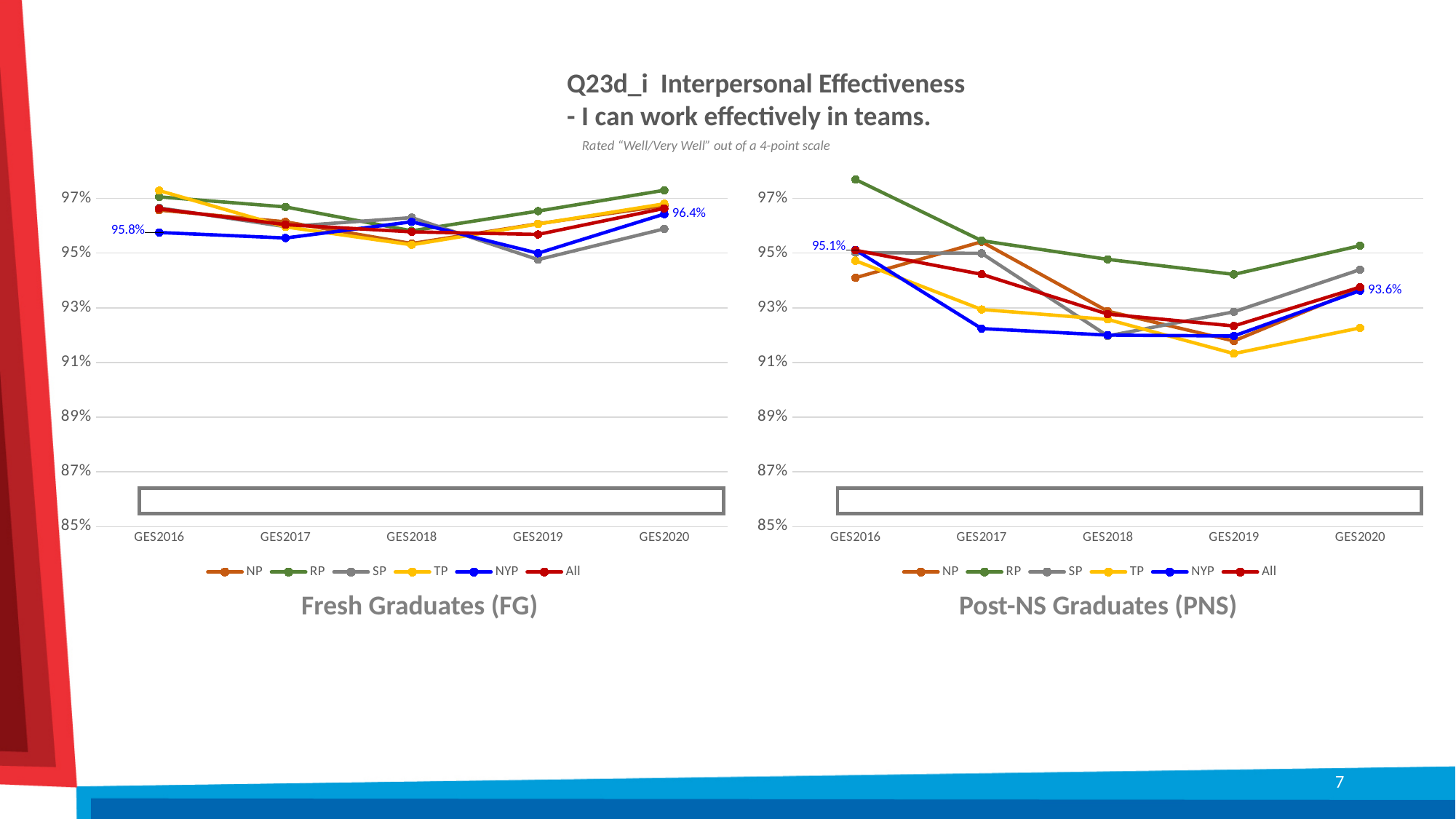

Q23d_i  Interpersonal Effectiveness
- I can work effectively in teams.
Rated “Well/Very Well” out of a 4-point scale

### Chart

| Category | NP | RP | SP | TP | NYP | All |
|---|---|---|---|---|---|---|
| GES2016 | 0.9657142857142857 | 0.9705598455598455 | 0.9665296535525543 | 0.9728571428571429 | 0.9575214341387374 | 0.9662271131771178 |
| GES2017 | 0.9614213197969543 | 0.9668874172185431 | 0.9596727060198713 | 0.9595959595959596 | 0.9555189456342669 | 0.9603979903457788 |
| GES2018 | 0.9534883720930233 | 0.9581346051934287 | 0.962962962962963 | 0.9530311305297652 | 0.9614480488951576 | 0.9577706323687032 |
| GES2019 | 0.9607201309328969 | 0.965352449223417 | 0.9476158495634655 | 0.9606299212598426 | 0.9499509322865554 | 0.9568221070811744 |
| GES2020 | 0.9673380511703865 | 0.972972972972973 | 0.9588688946015425 | 0.9680082559339526 | 0.9642677403120282 | 0.9663536776212832 |

### Chart

| Category | NP | RP | SP | TP | NYP | All |
|---|---|---|---|---|---|---|
| GES2016 | 0.9409751924721985 | 0.9769230769230769 | 0.9501510574018127 | 0.9472168905950096 | 0.9511400651465798 | 0.9510379945162554 |
| GES2017 | 0.9541446208112875 | 0.9545454545454546 | 0.9499165275459098 | 0.9293785310734464 | 0.9223946784922394 | 0.9422540820390284 |
| GES2018 | 0.9287410926365796 | 0.9477054429028816 | 0.9197080291970803 | 0.9257425742574257 | 0.9199999999999999 | 0.9277001944493548 |
| GES2019 | 0.9178743961352657 | 0.9422169811320754 | 0.9285218598195697 | 0.913249211356467 | 0.9196940726577438 | 0.9233532934131736 |
| GES2020 | 0.9369582348305753 | 0.9527027027027027 | 0.9439592430858806 | 0.922633744855967 | 0.936268829663963 | 0.9375572239516572 |

Fresh Graduates (FG)
Post-NS Graduates (PNS)
7